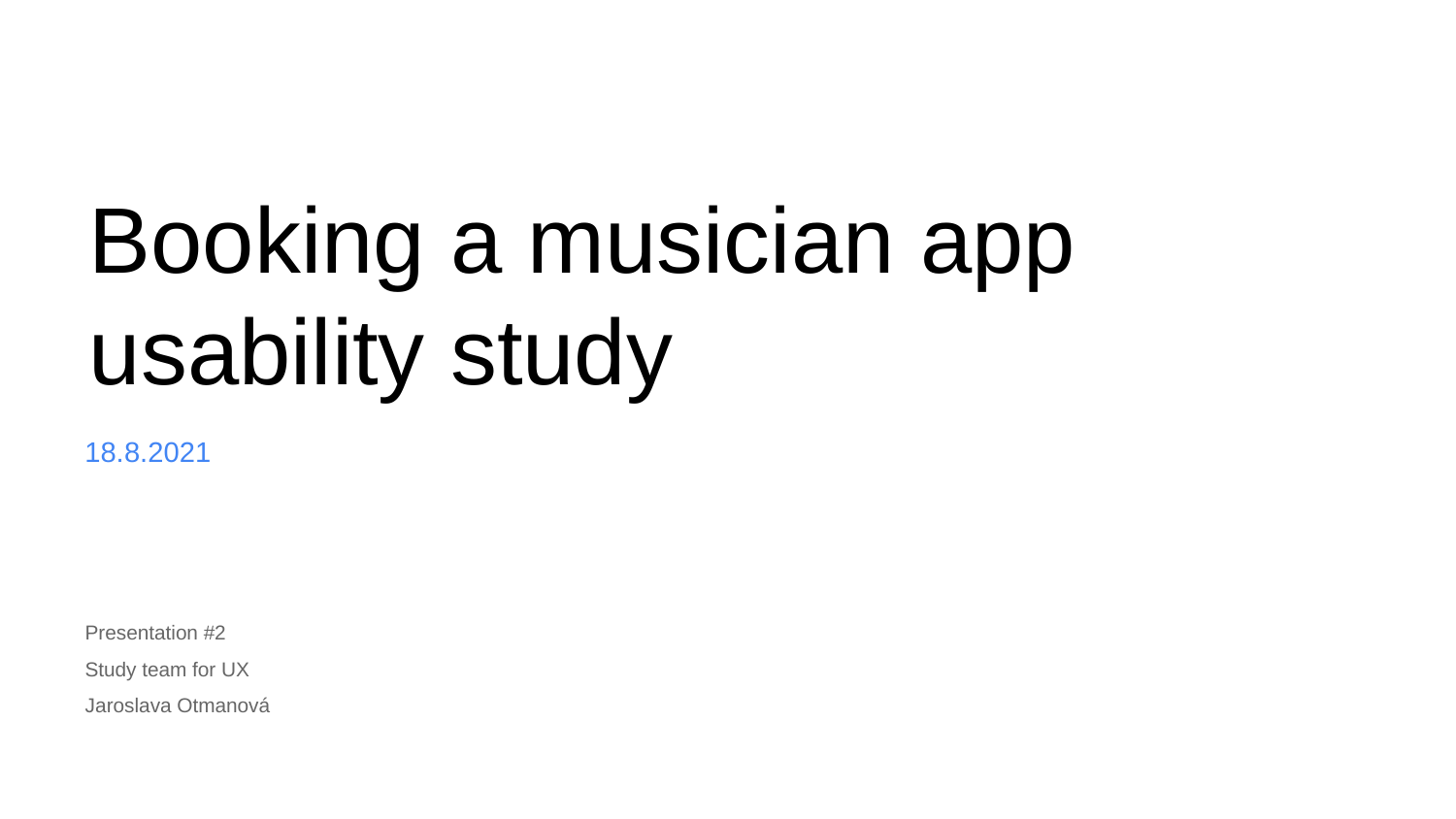

Booking a musician app
usability study
18.8.2021
Presentation #2
Study team for UX
Jaroslava Otmanová